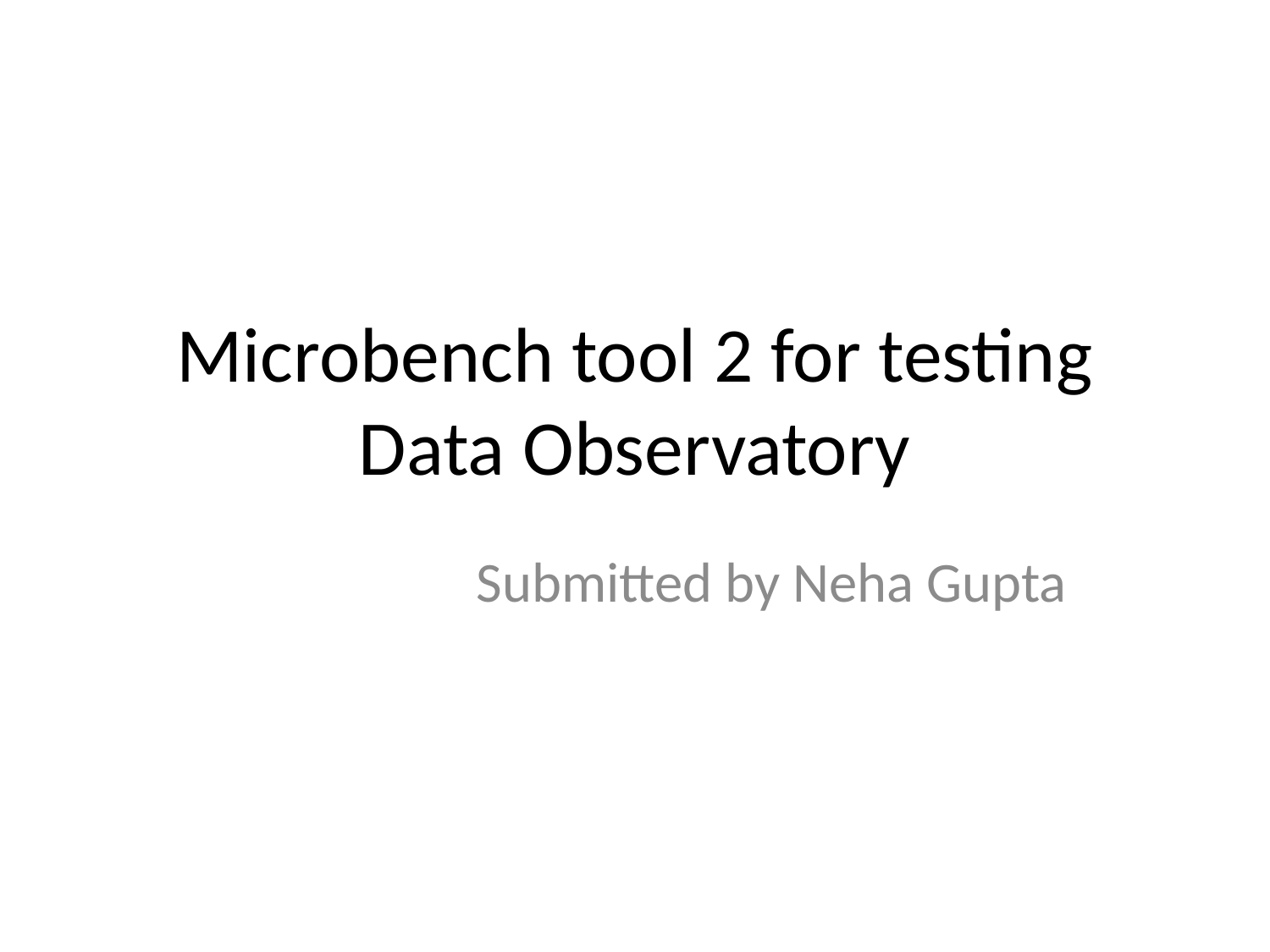

# Microbench tool 2 for testing Data Observatory
Submitted by Neha Gupta